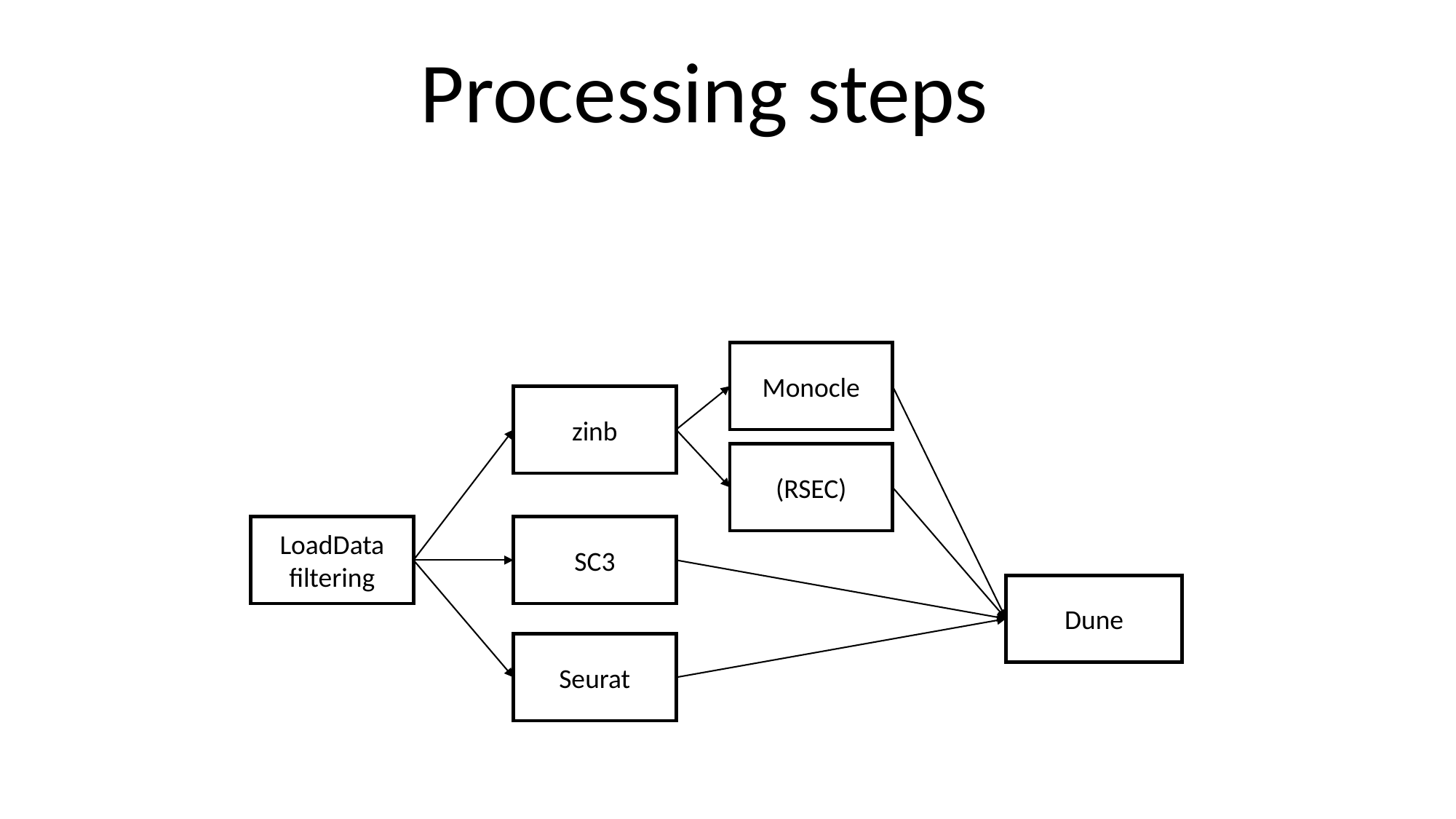

Processing steps
Monocle
zinb
(RSEC)
SC3
LoadData
filtering
Dune
Seurat